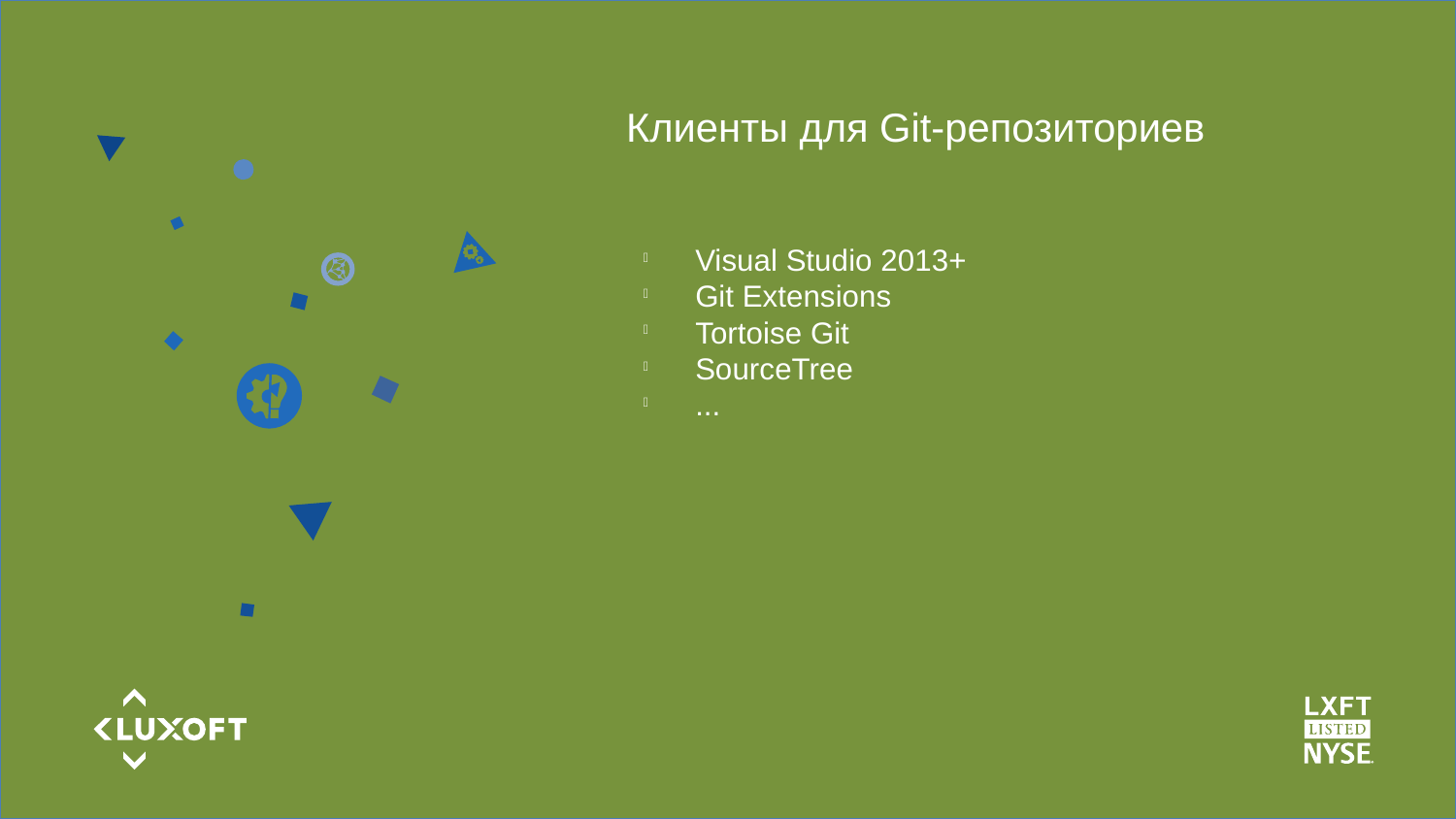

Клиенты для Git-репозиториев
Visual Studio 2013+
Git Extensions
Tortoise Git
SourceTree
...